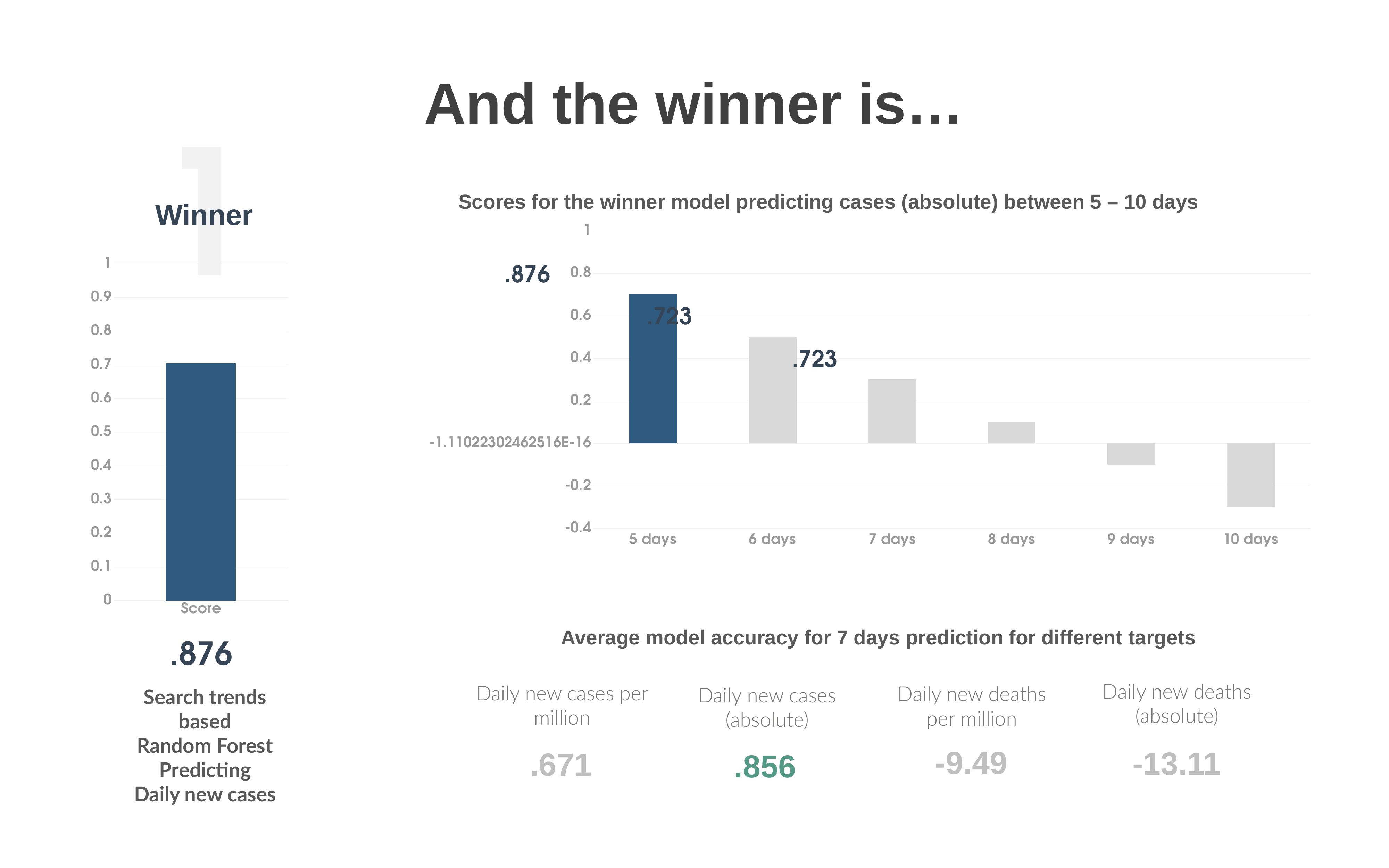

# And the winner is…
1
Winner
Scores for the winner model predicting cases (absolute) between 5 – 10 days

### Chart

| Category | Series 1 |
|---|---|
| 5 days | 0.7 |
| 6 days | 0.5 |
| 7 days | 0.3 |
| 8 days | 0.1 |
| 9 days | -0.1 |
| 10 days | -0.3 |

### Chart

| Category | Series 1 |  |
|---|---|---|
| Score | 0.705 | None |
.876
.723
.723
Average model accuracy for 7 days prediction for different targets
.876
Daily new deaths (absolute)
-13.11
Daily new cases per million
.671
Daily new deaths per million
-9.49
Daily new cases (absolute)
.856
Search trends based
Random Forest
Predicting
Daily new cases